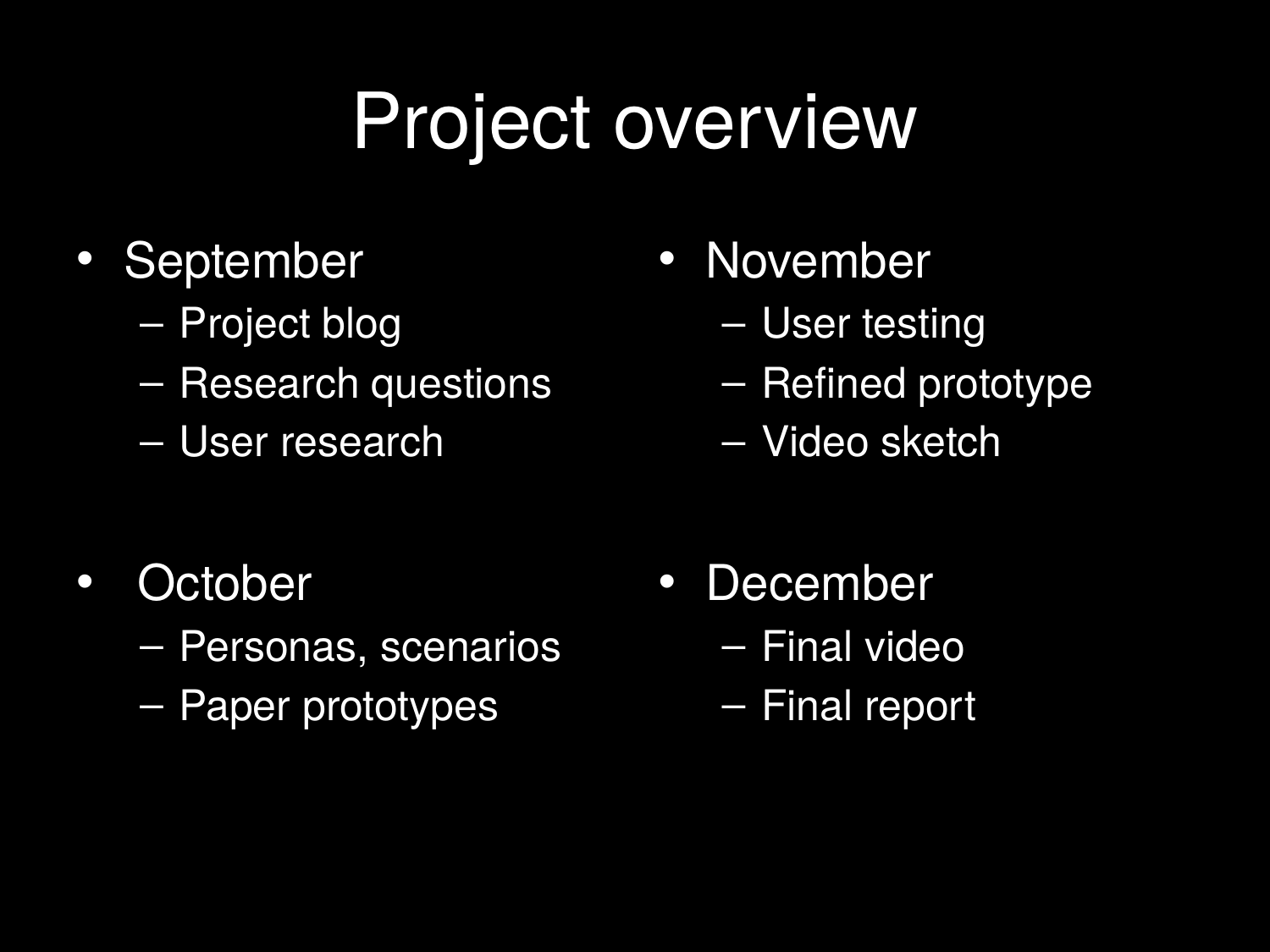

# Project overview
September
Project blog
Research questions
User research

 October
Personas, scenarios
Paper prototypes
November
User testing
Refined prototype
Video sketch

December
Final video
Final report